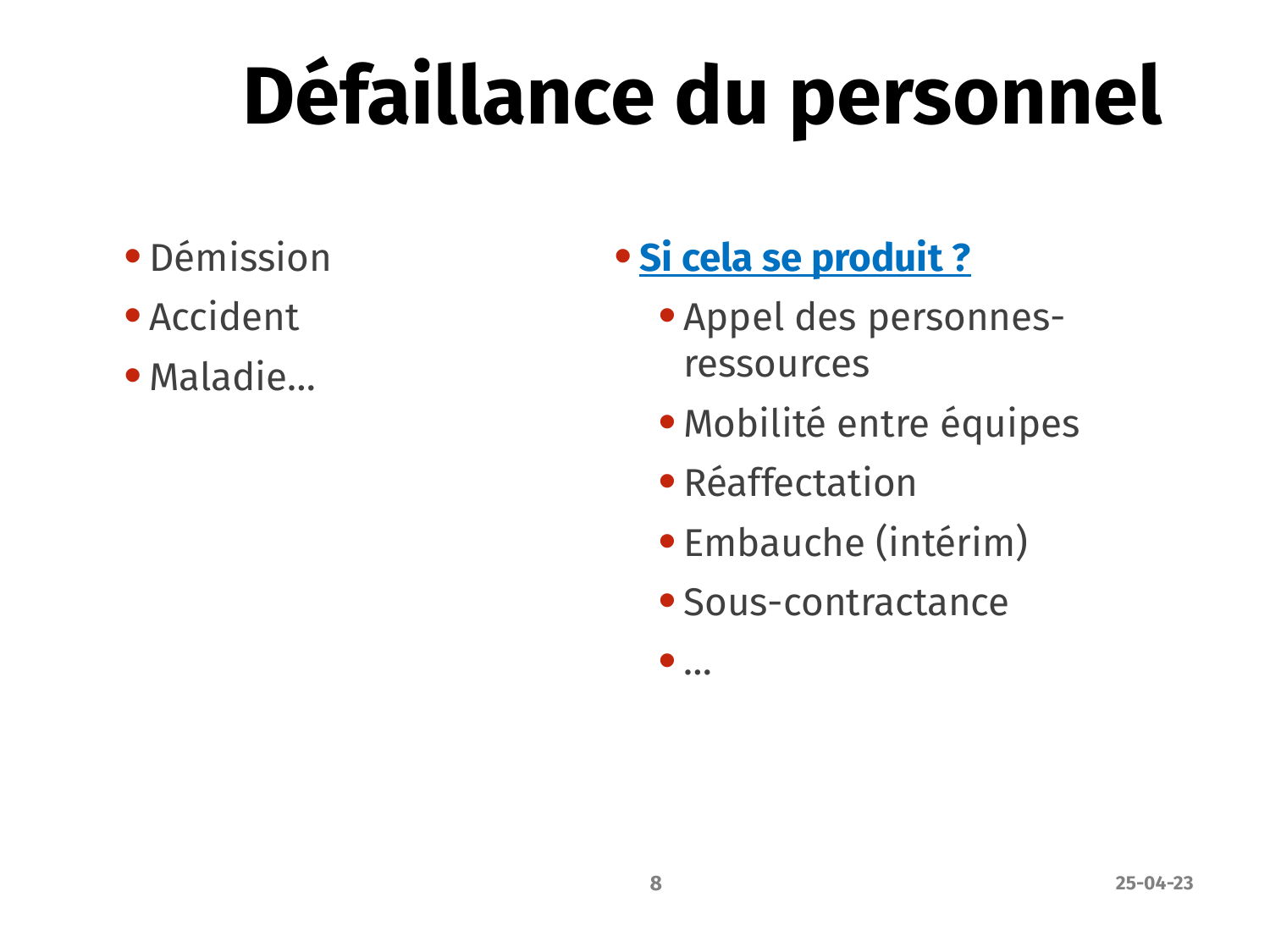

# Défaillance du personnel
Démission
Accident
Maladie…

Si cela se produit ?
Appel des personnes-ressources
Mobilité entre équipes
Réaffectation
Embauche (intérim)
Sous-contractance
…
8
25-04-23